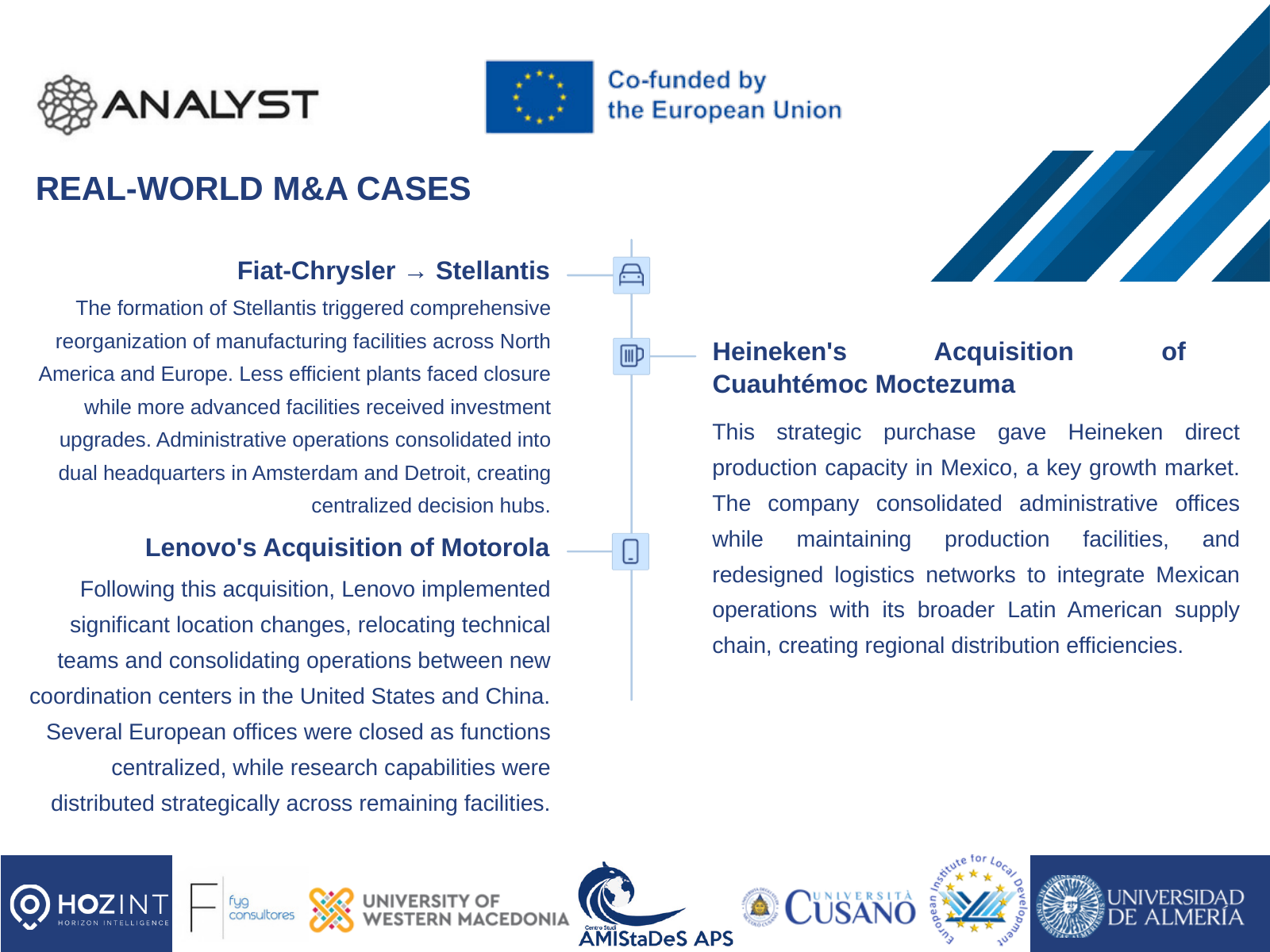

REAL-WORLD M&A CASES

Fiat-Chrysler → Stellantis

The formation of Stellantis triggered comprehensive reorganization of manufacturing facilities across North America and Europe. Less efficient plants faced closure while more advanced facilities received investment upgrades. Administrative operations consolidated into dual headquarters in Amsterdam and Detroit, creating centralized decision hubs.

Heineken's Acquisition of Cuauhtémoc Moctezuma

This strategic purchase gave Heineken direct production capacity in Mexico, a key growth market. The company consolidated administrative offices while maintaining production facilities, and redesigned logistics networks to integrate Mexican operations with its broader Latin American supply chain, creating regional distribution efficiencies.

Lenovo's Acquisition of Motorola

Following this acquisition, Lenovo implemented significant location changes, relocating technical teams and consolidating operations between new coordination centers in the United States and China. Several European offices were closed as functions centralized, while research capabilities were distributed strategically across remaining facilities.